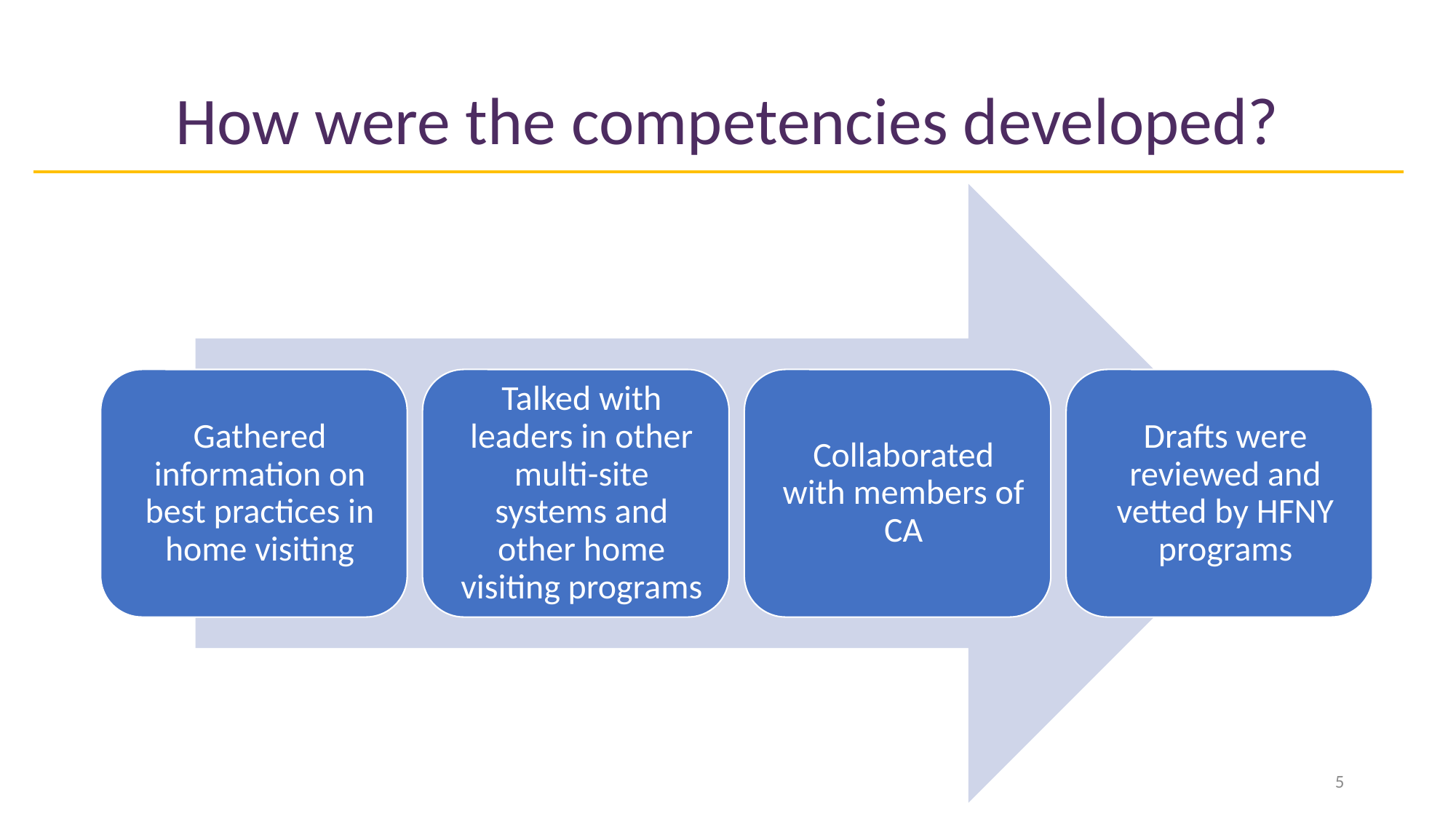

# How were the competencies developed?
Gathered information on best practices in home visiting
Talked with leaders in other multi-site systems and other home visiting programs
Collaborated with members of CA
Drafts were reviewed and vetted by HFNY programs
5